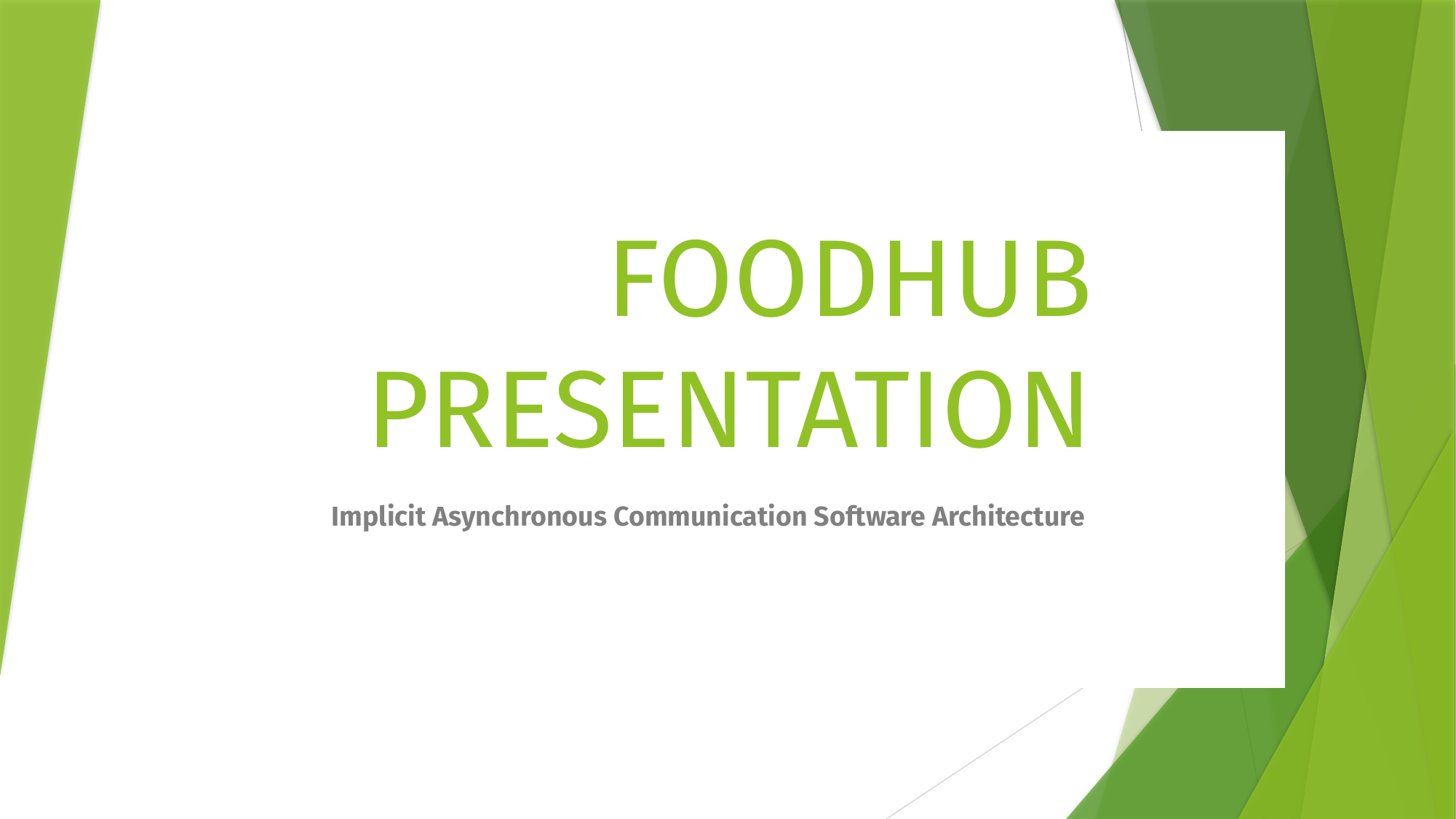

# FOODHUB PRESENTATION
Implicit Asynchronous Communication Software Architecture